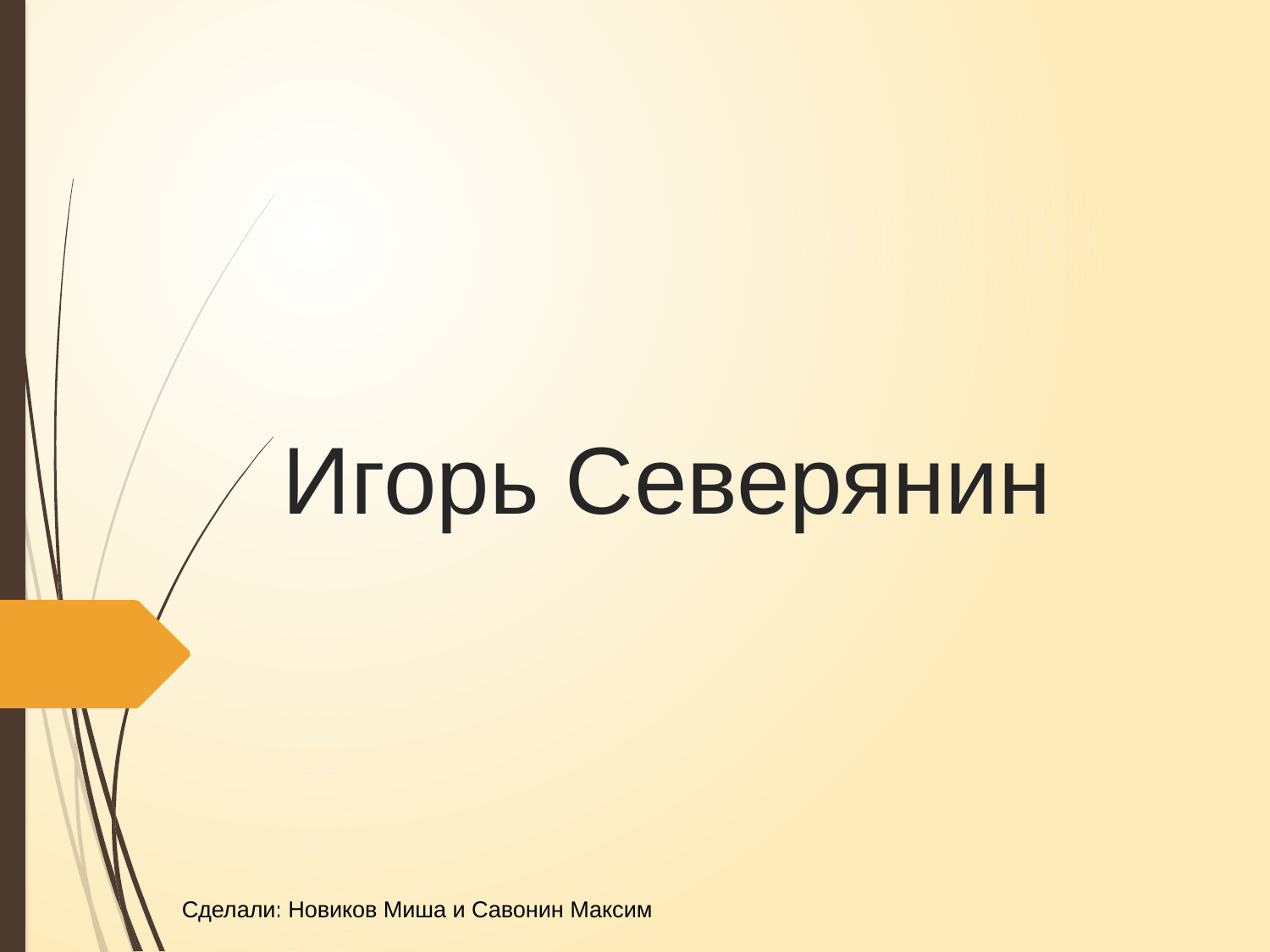

# Игорь Северянин
Сделали: Новиков Миша и Савонин Максим